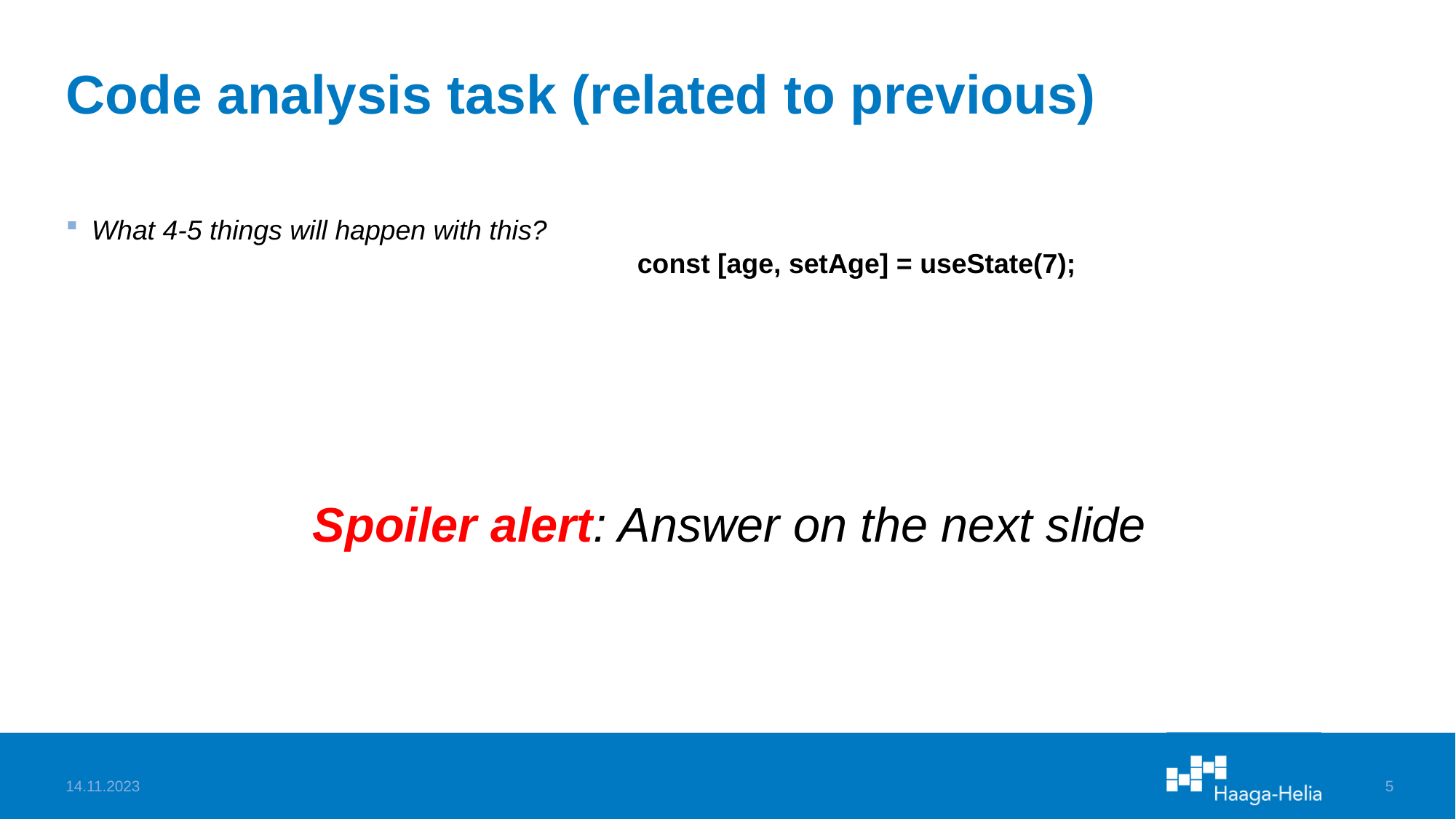

# Code analysis task (related to previous)
What 4-5 things will happen with this?
					const [age, setAge] = useState(7);

Spoiler alert: Answer on the next slide

14.11.2023

5